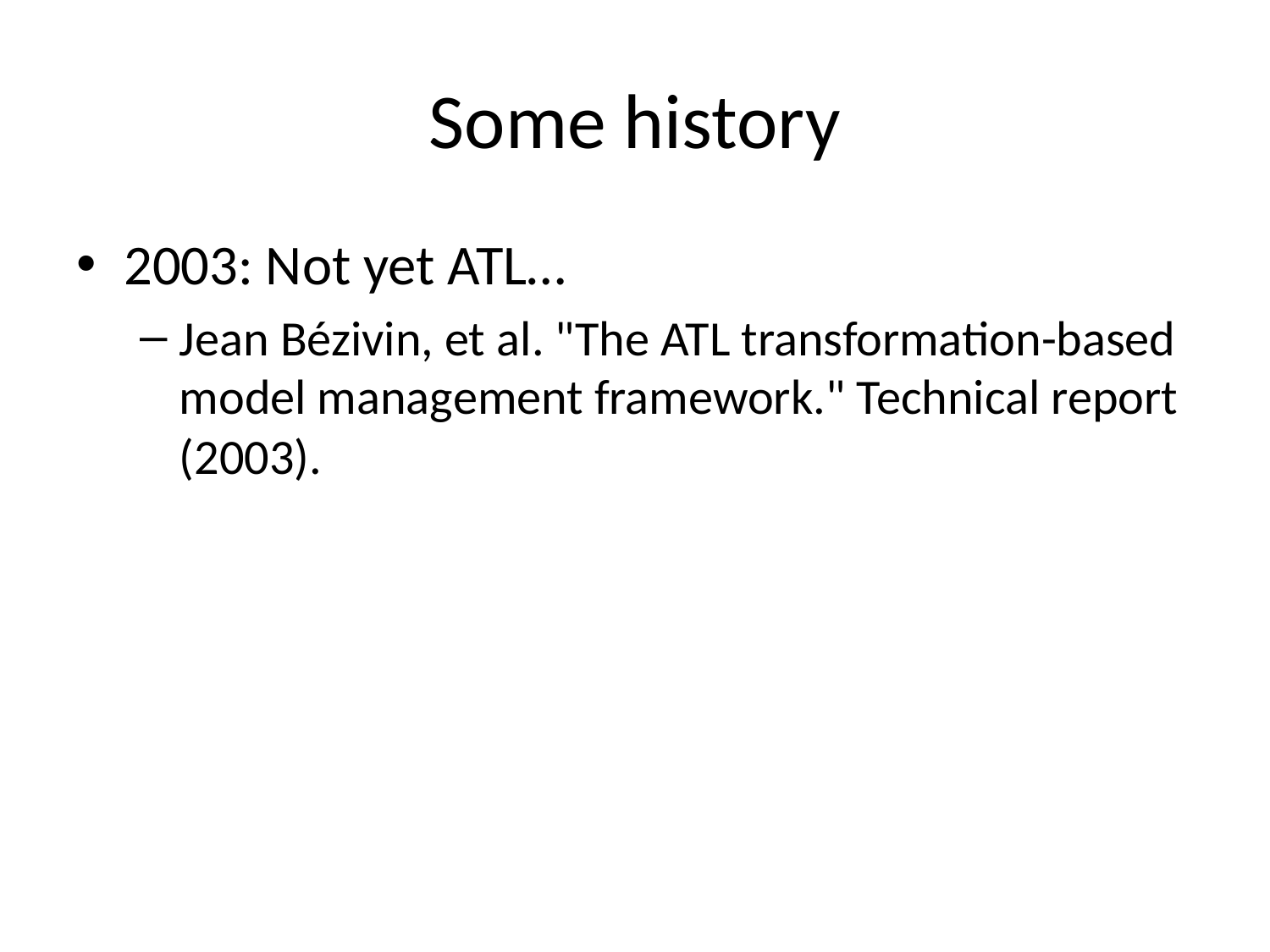

# Some history
2003: Not yet ATL…
Jean Bézivin, et al. "The ATL transformation-based model management framework." Technical report (2003).